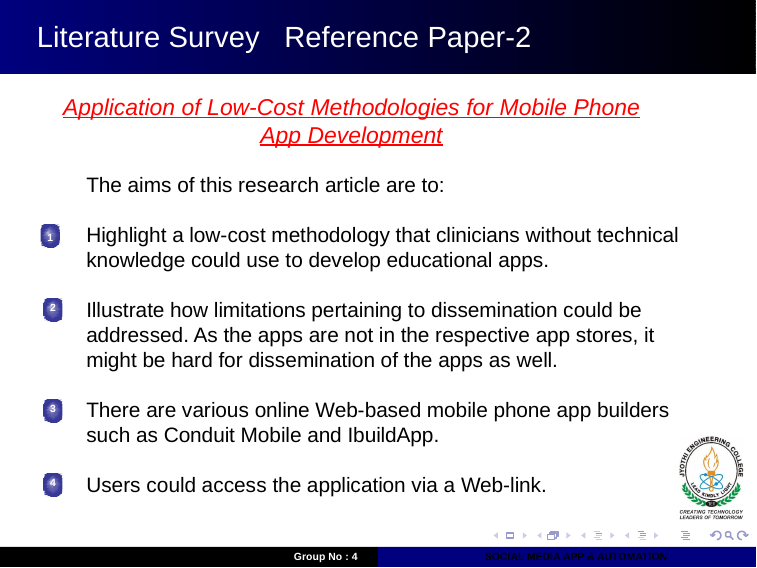

Literature Survey   Reference Paper-2
Application of Low-Cost Methodologies for Mobile Phone App Development
The aims of this research article are to:

Highlight a low-cost methodology that clinicians without technical knowledge could use to develop educational apps.

Illustrate how limitations pertaining to dissemination could be addressed. As the apps are not in the respective app stores, it might be hard for dissemination of the apps as well.

There are various online Web-based mobile phone app builders such as Conduit Mobile and IbuildApp.

Users could access the application via a Web-link.

1

2

3

4

Group No : 4
SOCIAL MEDIA APP & AUTOMATION